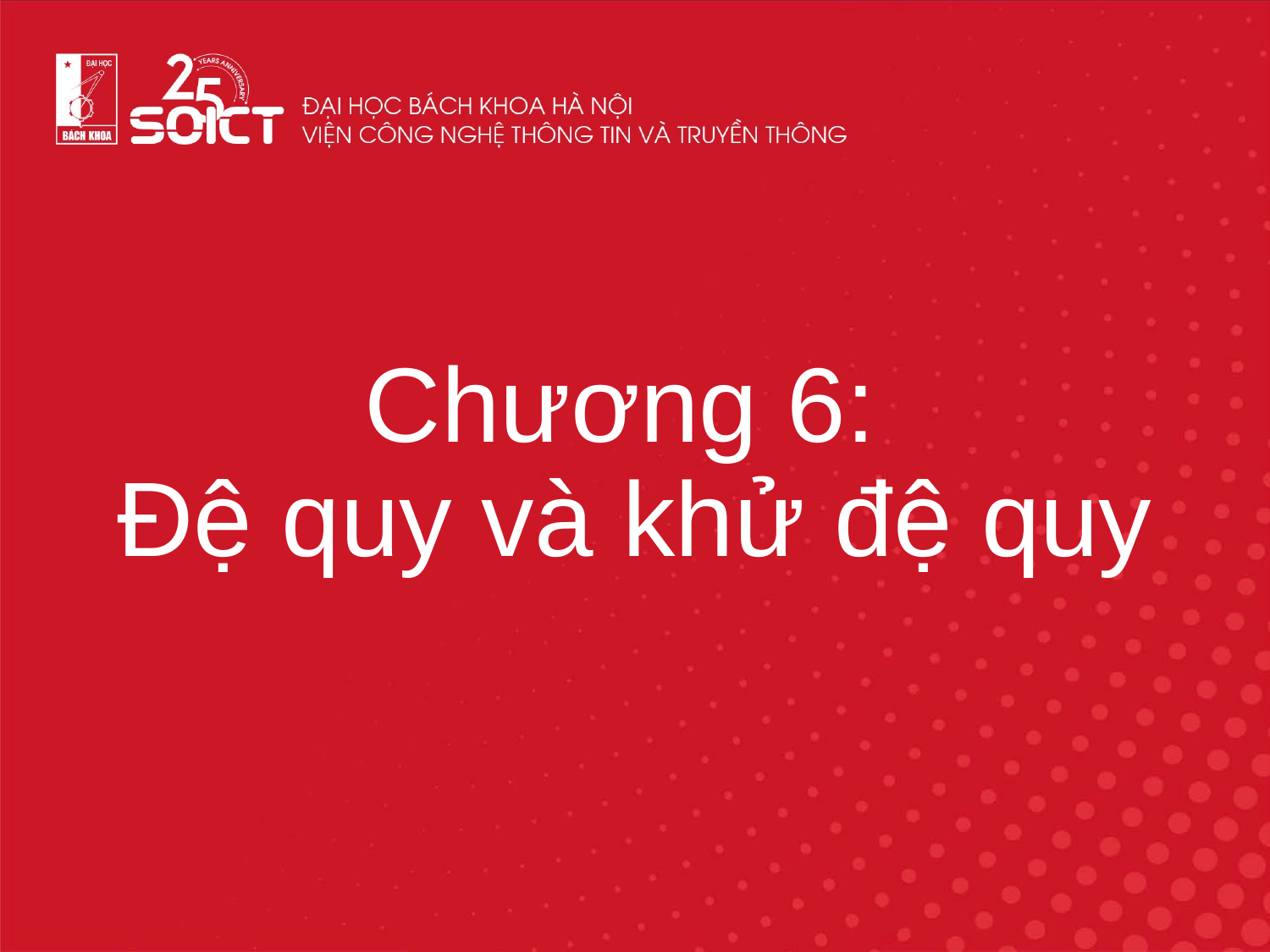

# Chương 6: Đệ quy và khử đệ quy